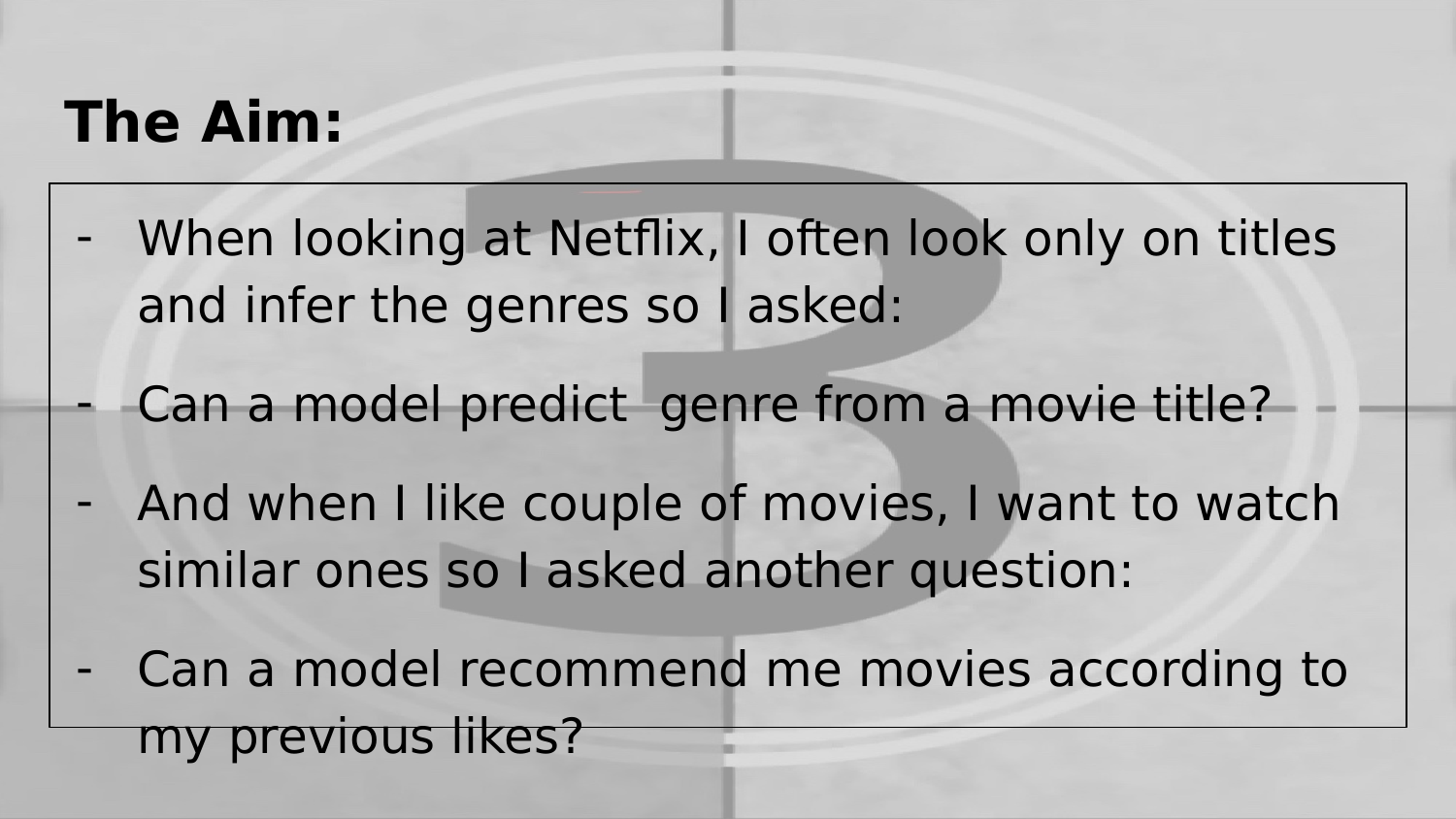

# The Aim:
When looking at Netflix, I often look only on titles and infer the genres so I asked:
Can a model predict  genre from a movie title?
And when I like couple of movies, I want to watch similar ones so I asked another question:
Can a model recommend me movies according to my previous likes?